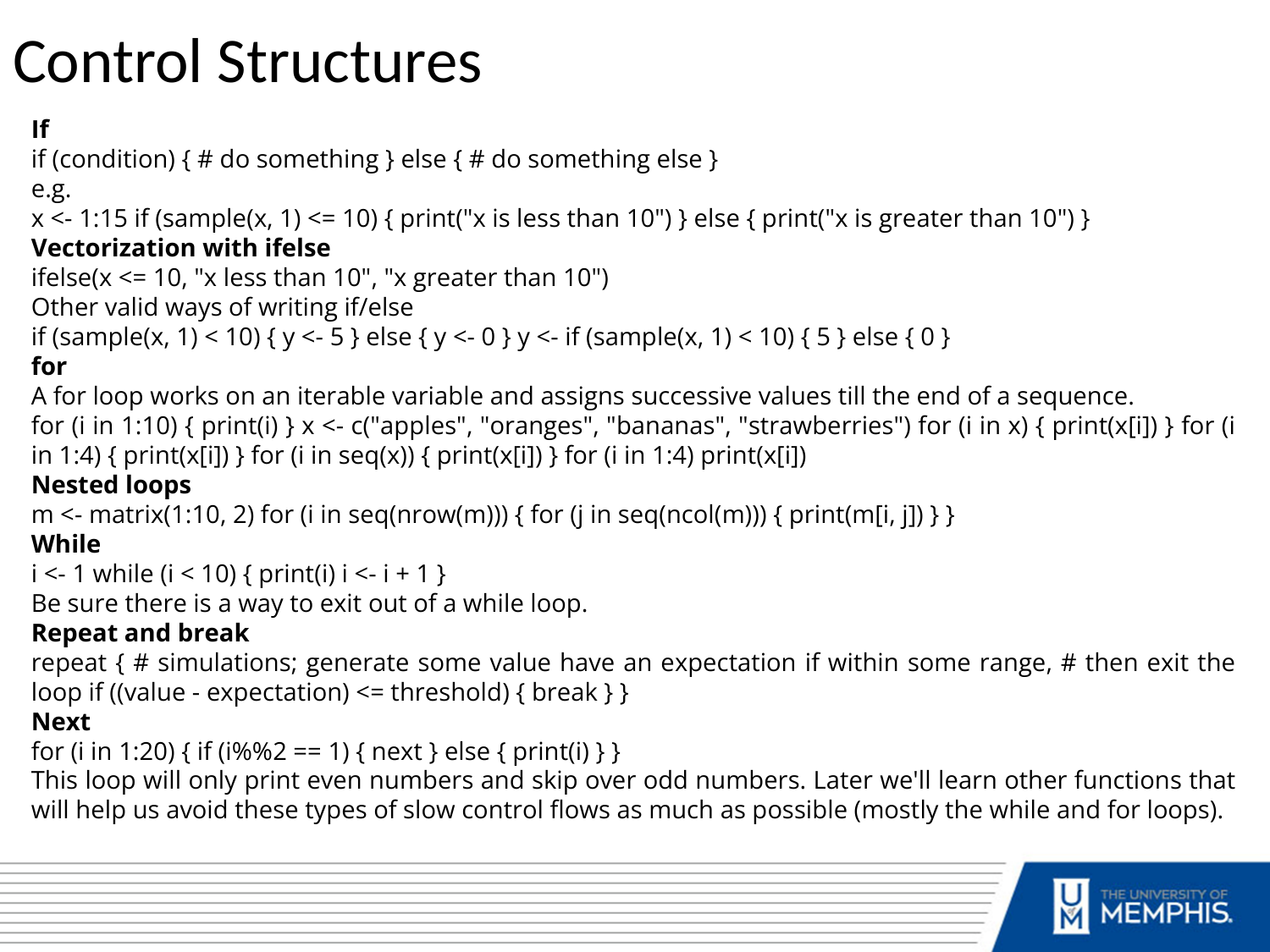

Control Structures
If
if (condition) { # do something } else { # do something else }
e.g.
x <- 1:15 if (sample(x, 1) <= 10) { print("x is less than 10") } else { print("x is greater than 10") }
Vectorization with ifelse
ifelse(x <= 10, "x less than 10", "x greater than 10")
Other valid ways of writing if/else
if (sample(x, 1) < 10) { y <- 5 } else { y <- 0 } y <- if (sample(x, 1) < 10) { 5 } else { 0 }
for
A for loop works on an iterable variable and assigns successive values till the end of a sequence.
for (i in 1:10) { print(i) } x <- c("apples", "oranges", "bananas", "strawberries") for (i in x) { print(x[i]) } for (i in 1:4) { print(x[i]) } for (i in seq(x)) { print(x[i]) } for (i in 1:4) print(x[i])
Nested loops
m <- matrix(1:10, 2) for (i in seq(nrow(m))) { for (j in seq(ncol(m))) { print(m[i, j]) } }
While
i <- 1 while (i < 10) { print(i) i <- i + 1 }
Be sure there is a way to exit out of a while loop.
Repeat and break
repeat { # simulations; generate some value have an expectation if within some range, # then exit the loop if ((value - expectation) <= threshold) { break } }
Next
for (i in 1:20) { if (i%%2 == 1) { next } else { print(i) } }
This loop will only print even numbers and skip over odd numbers. Later we'll learn other functions that will help us avoid these types of slow control flows as much as possible (mostly the while and for loops).